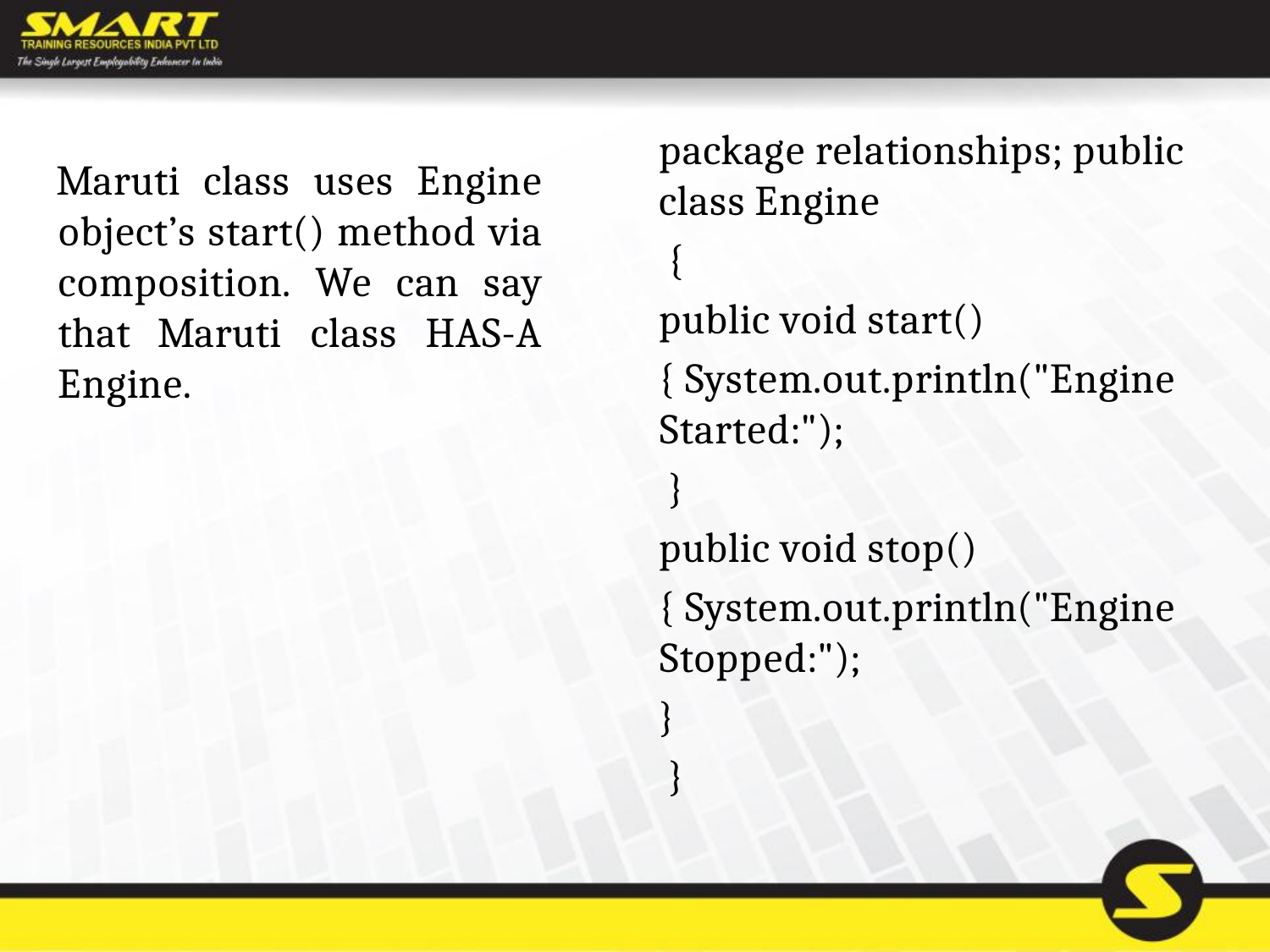

package relationships; public class Engine
 {
public void start()
{ System.out.println("Engine Started:");
 }
public void stop()
{ System.out.println("Engine Stopped:");
}
 }
Maruti class uses Engine object’s start() method via composition. We can say that Maruti class HAS-A Engine.